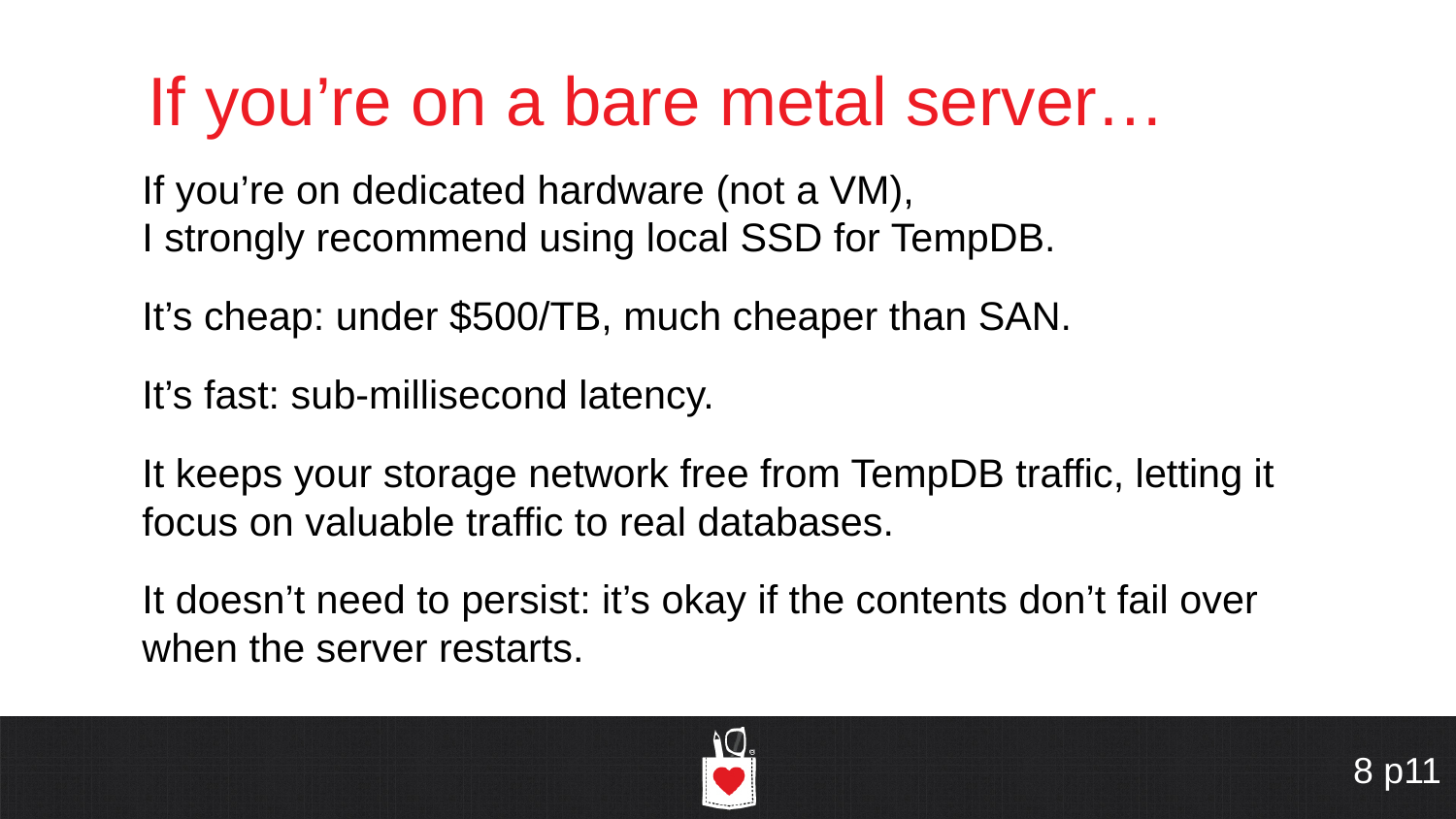

# If you’re on a bare metal server…
If you’re on dedicated hardware (not a VM),
I strongly recommend using local SSD for TempDB.
It’s cheap: under $500/TB, much cheaper than SAN.
It’s fast: sub-millisecond latency.
It keeps your storage network free from TempDB traffic, letting it focus on valuable traffic to real databases.
It doesn’t need to persist: it’s okay if the contents don’t fail over when the server restarts.